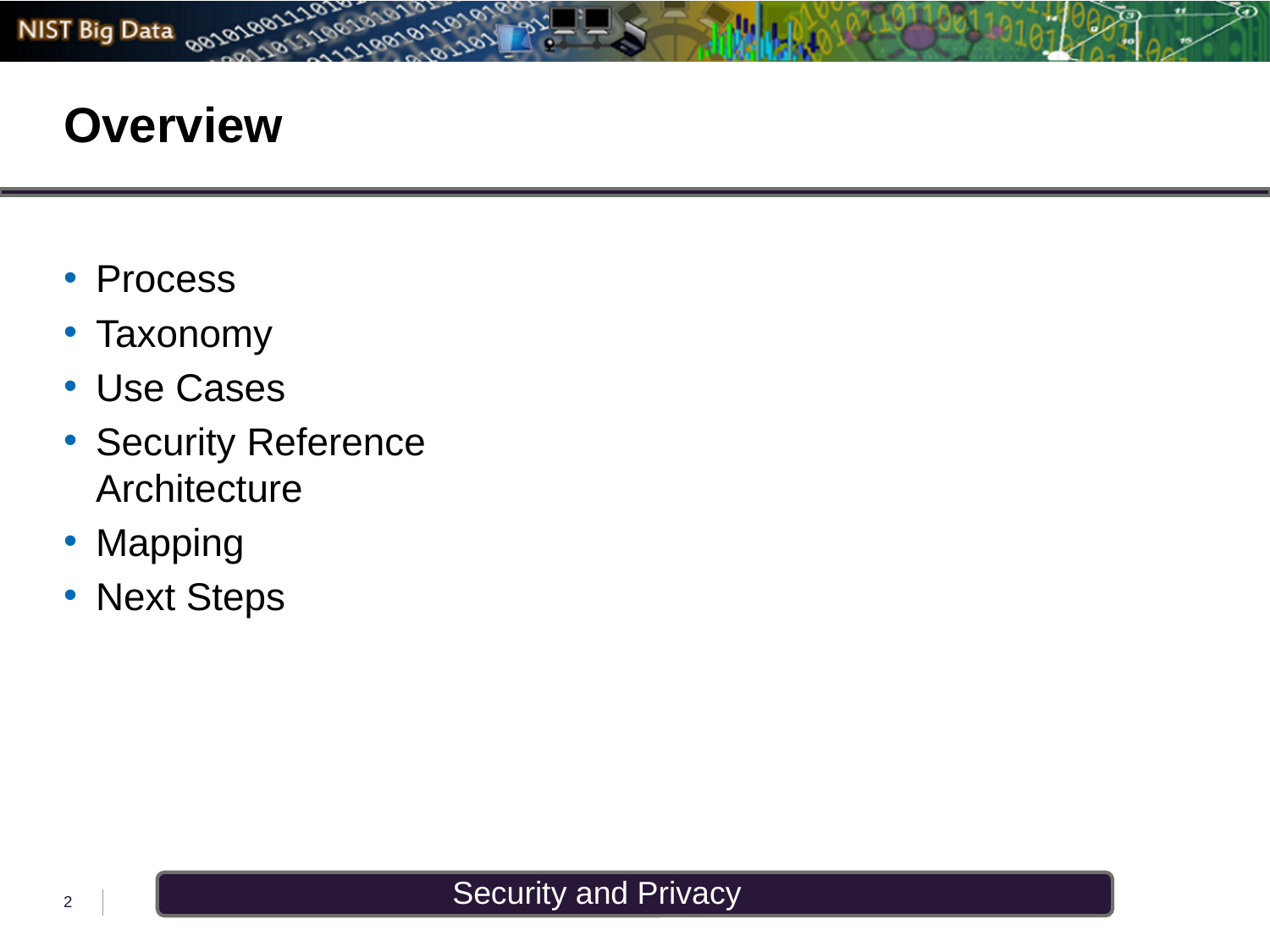

# Overview
Process
Taxonomy
Use Cases
Security Reference Architecture
Mapping
Next Steps
2